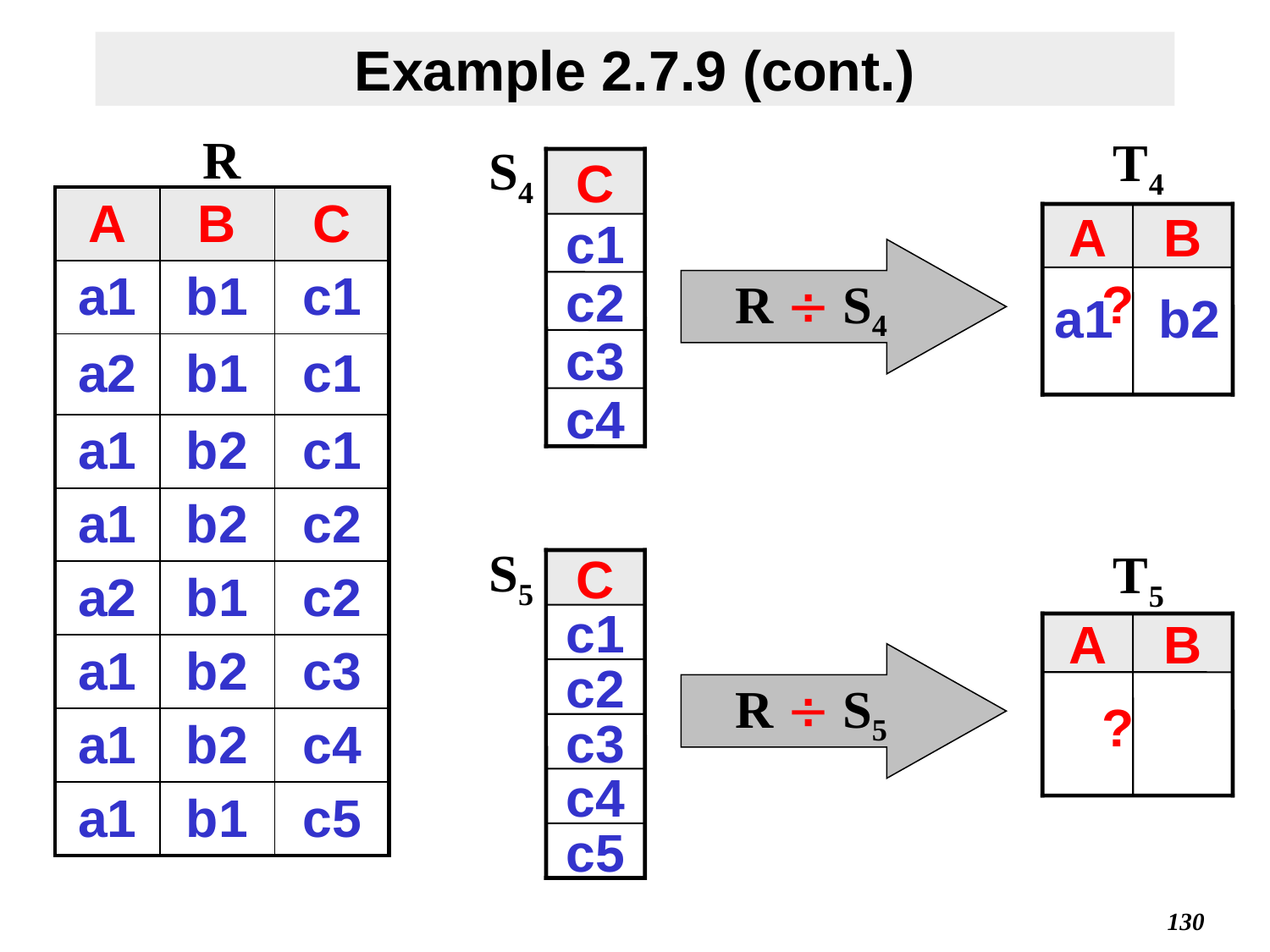

# Example 2.7.9 (cont.)
R
S4
T4
C

c1

R ÷ S4
c2

c3

c4

A

B

| A | B | C |
| --- | --- | --- |
| a1 | b1 | c1 |
| a2 | b1 | c1 |
| a1 | b2 | c1 |
| a1 | b2 | c2 |
| a2 | b1 | c2 |
| a1 | b2 | c3 |
| a1 | b2 | c4 |
| a1 | b1 | c5 |
a1
b2
?
S5
T5
C

c1

A

B

R ÷ S5
c2

c3

c4

c5

?

130